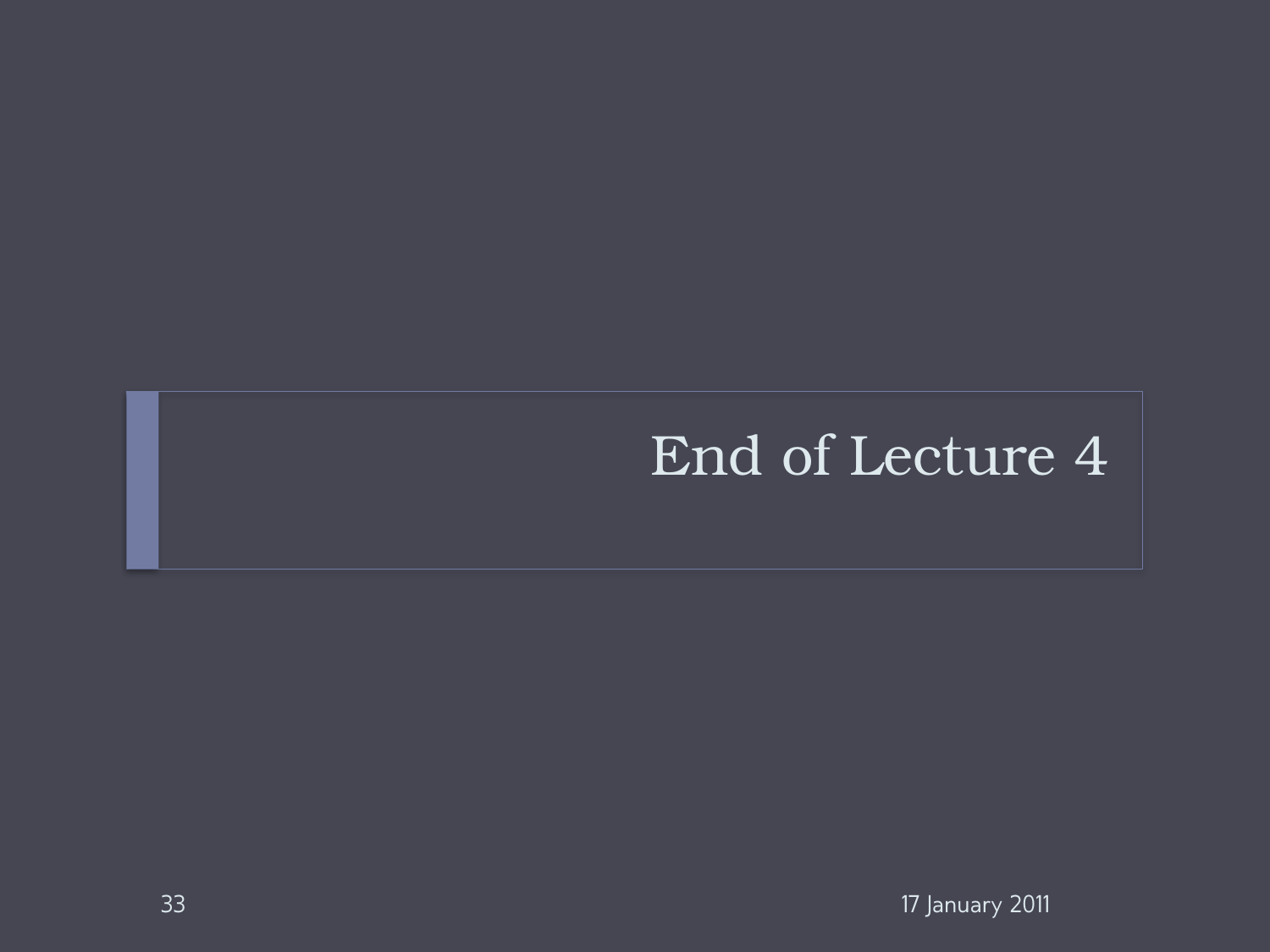

# End of Lecture 4
33
17 January 2011